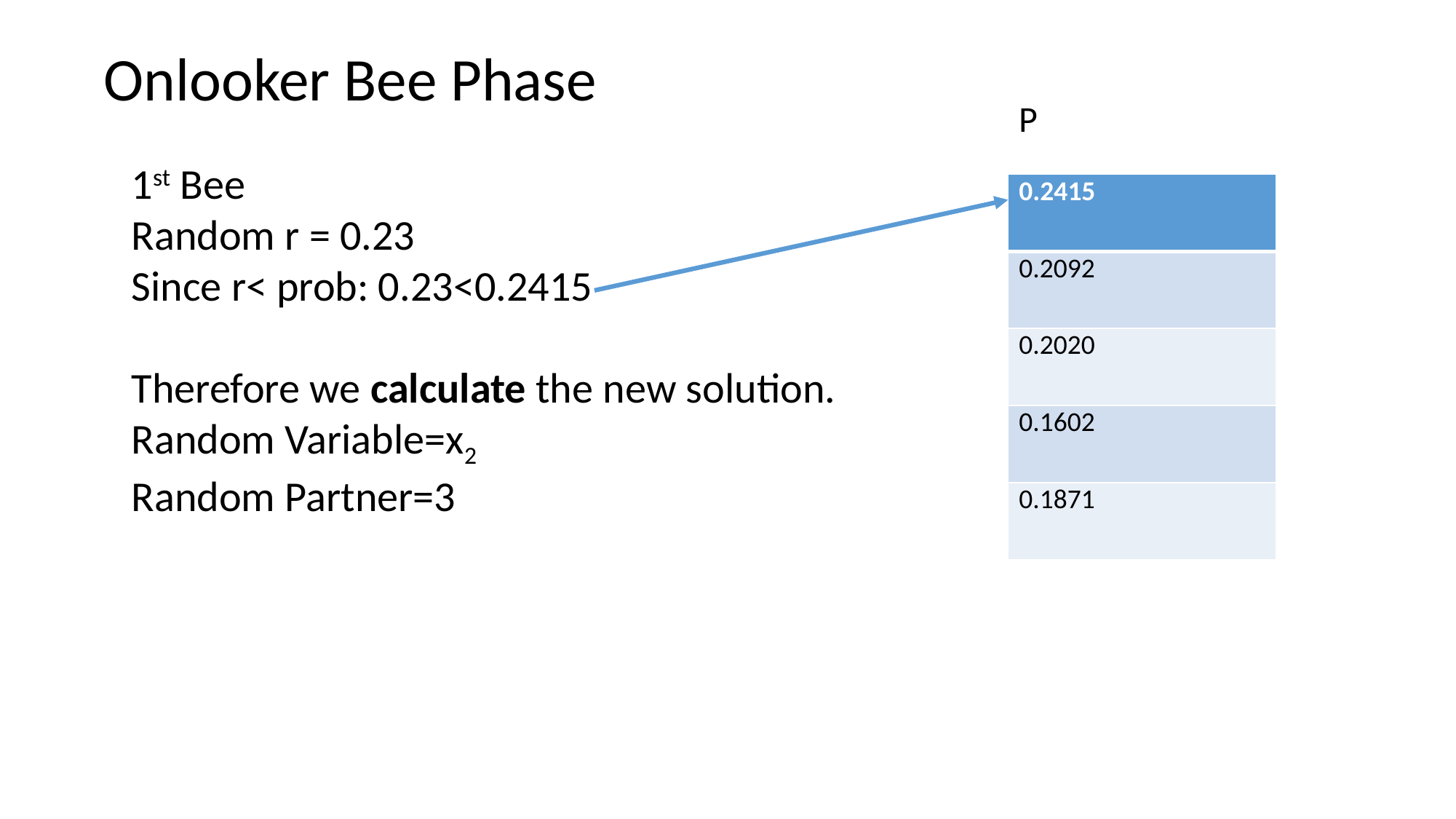

Onlooker Bee Phase
P
1st Bee
Random r = 0.23
Since r< prob: 0.23<0.2415

Therefore we calculate the new solution.
Random Variable=x2
Random Partner=3
| 0.2415 |
| --- |
| 0.2092 |
| 0.2020 |
| 0.1602 |
| 0.1871 |